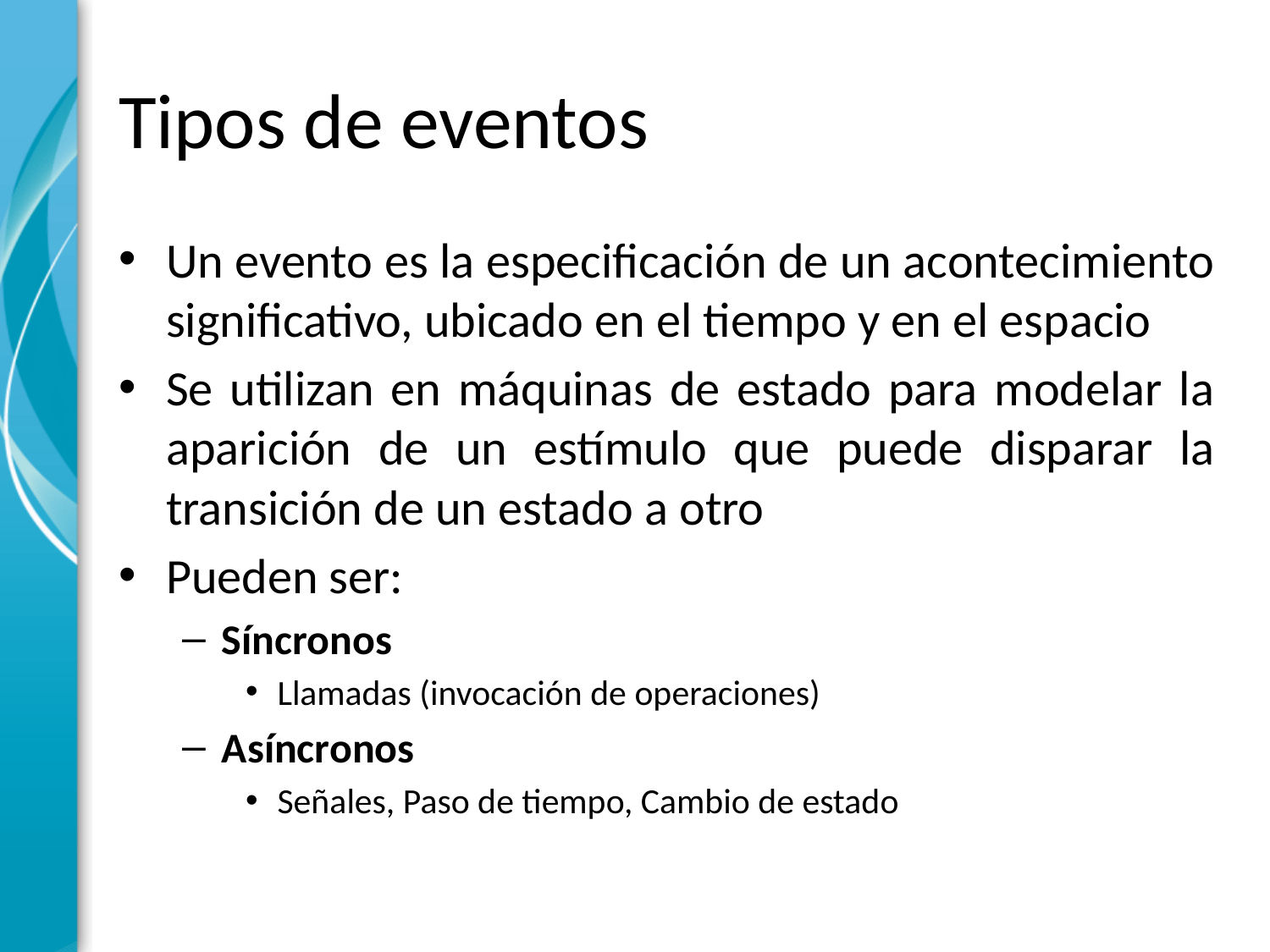

# Tipos de eventos
Un evento es la especificación de un acontecimiento significativo, ubicado en el tiempo y en el espacio
Se utilizan en máquinas de estado para modelar la aparición de un estímulo que puede disparar la transición de un estado a otro
Pueden ser:
Síncronos
Llamadas (invocación de operaciones)
Asíncronos
Señales, Paso de tiempo, Cambio de estado